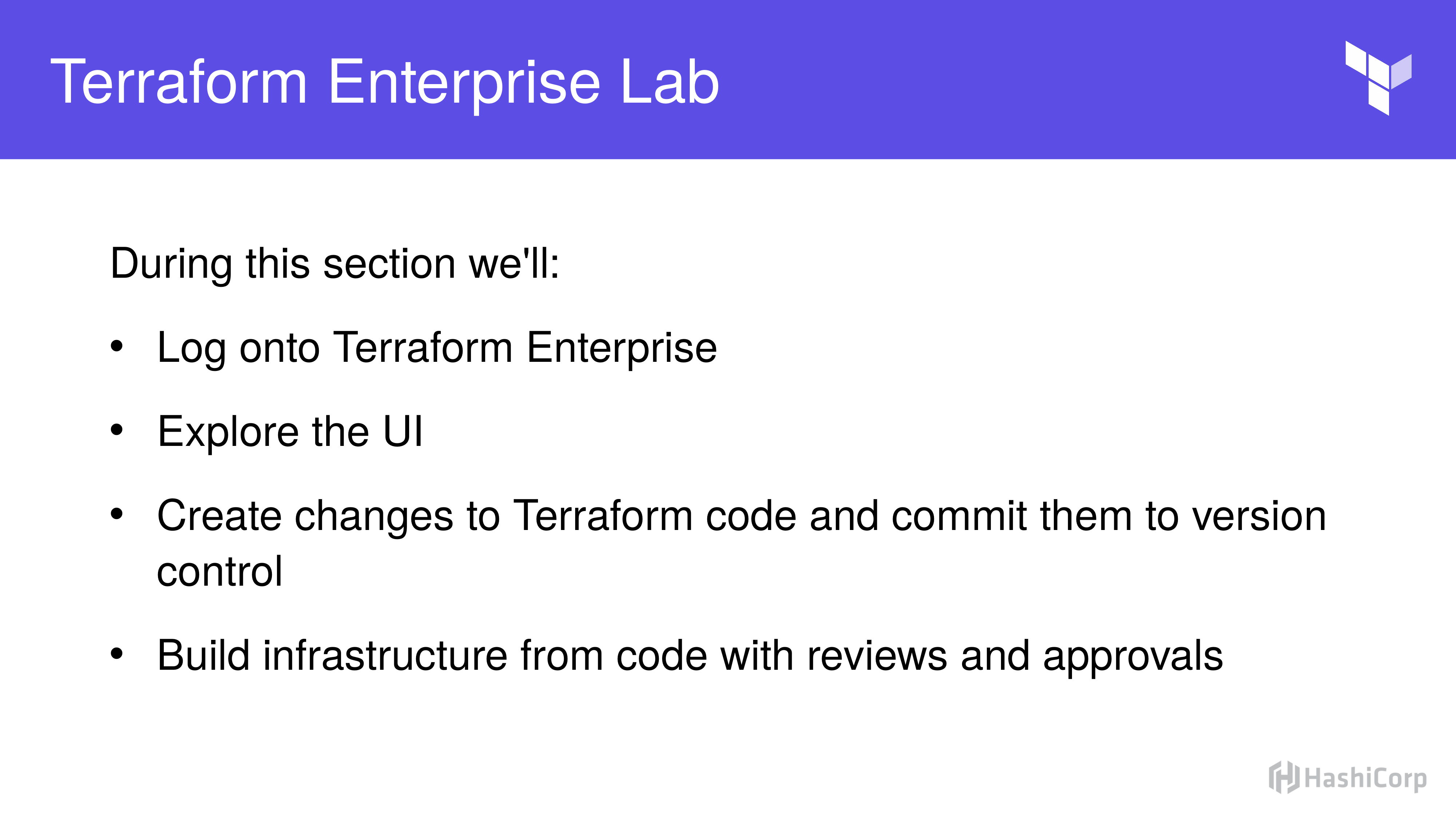

# Terraform Enterprise Lab
During this section we'll:
Log onto Terraform Enterprise
Explore the UI
Create changes to Terraform code and commit them to version control
Build infrastructure from code with reviews and approvals